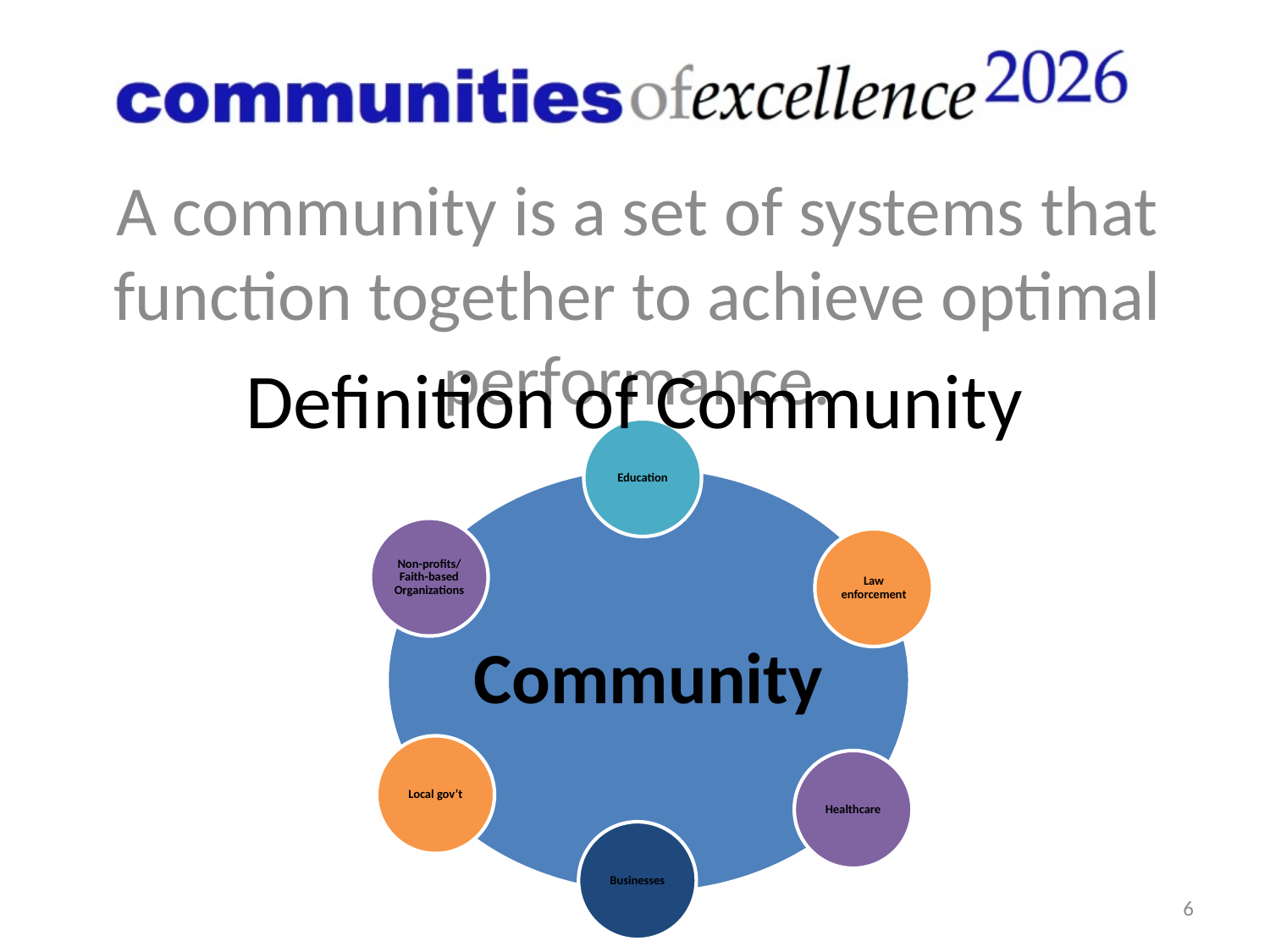

A community is a set of systems that function together to achieve optimal performance.
# Definition of Community
Community
Education
Law enforcement
Healthcare
Businesses
Local gov’t
Non-profits/Faith-based Organizations
6